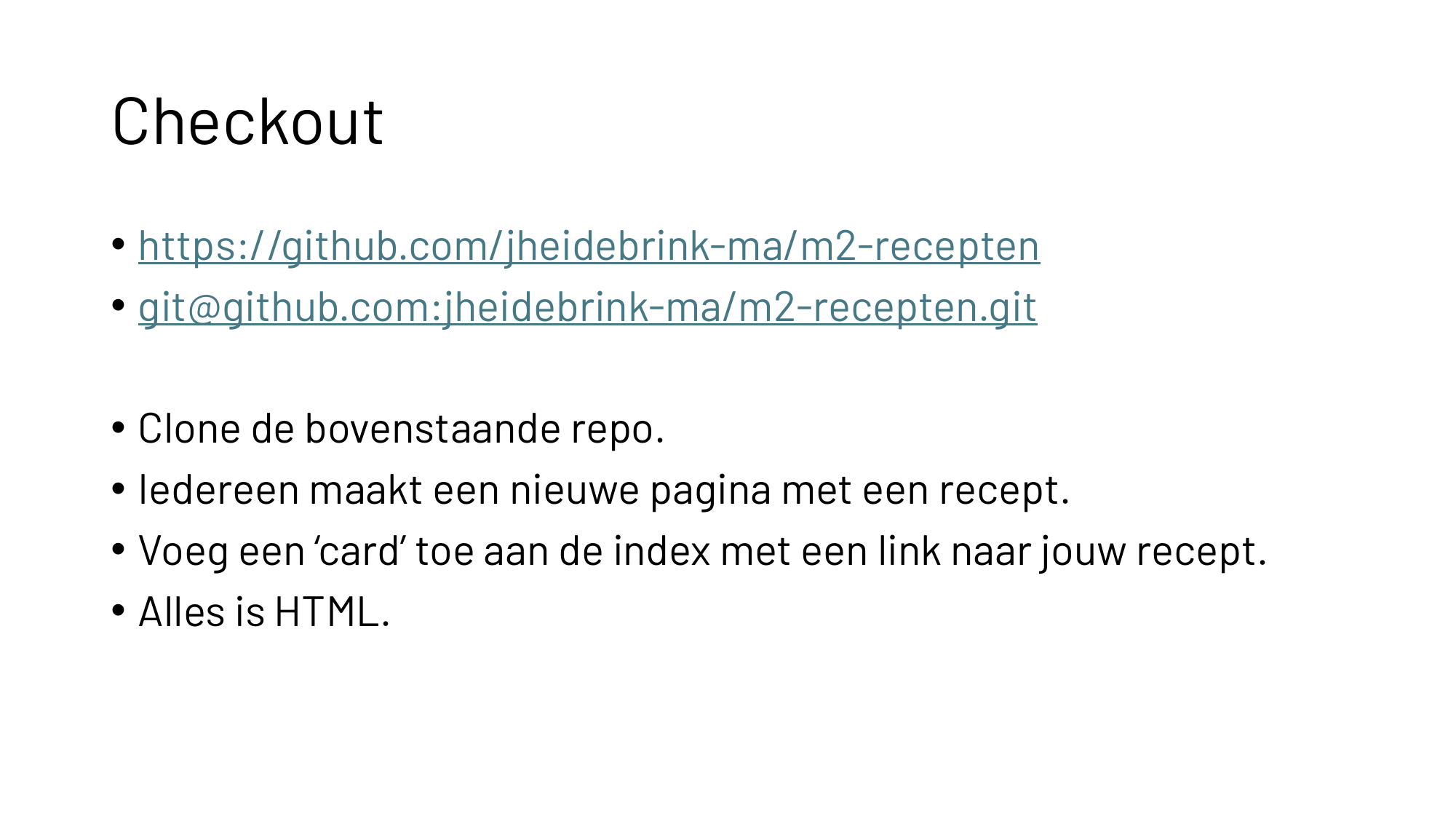

# Checkout
https://github.com/jheidebrink-ma/m2-recepten
git@github.com:jheidebrink-ma/m2-recepten.git

Clone de bovenstaande repo.
Iedereen maakt een nieuwe pagina met een recept.
Voeg een ‘card’ toe aan de index met een link naar jouw recept.
Alles is HTML.